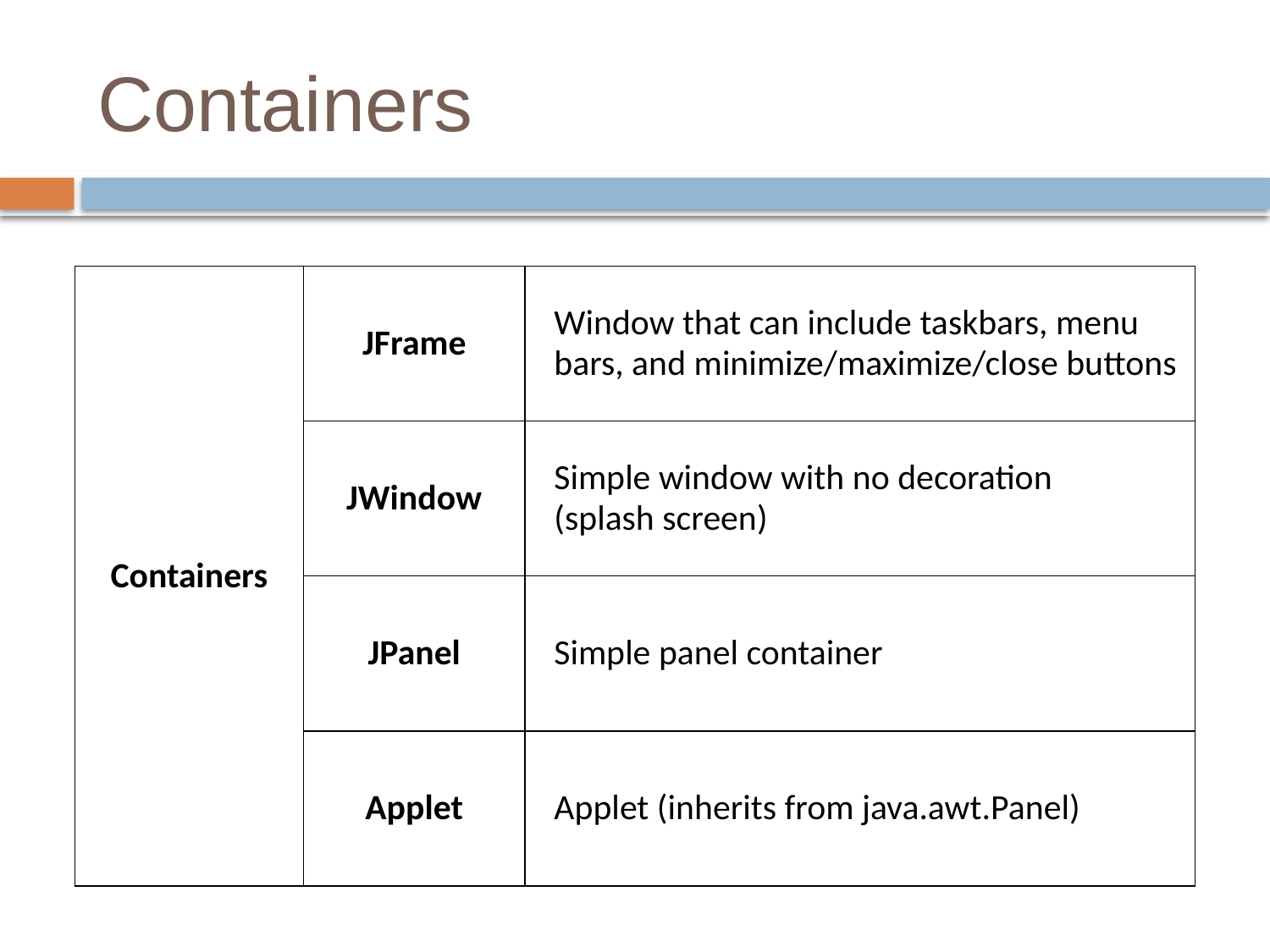

# Containers
| Containers | JFrame | Window that can include taskbars, menu bars, and minimize/maximize/close buttons |
| --- | --- | --- |
|  | JWindow | Simple window with no decoration (splash screen) |
|  | JPanel | Simple panel container |
|  | Applet | Applet (inherits from java.awt.Panel) |